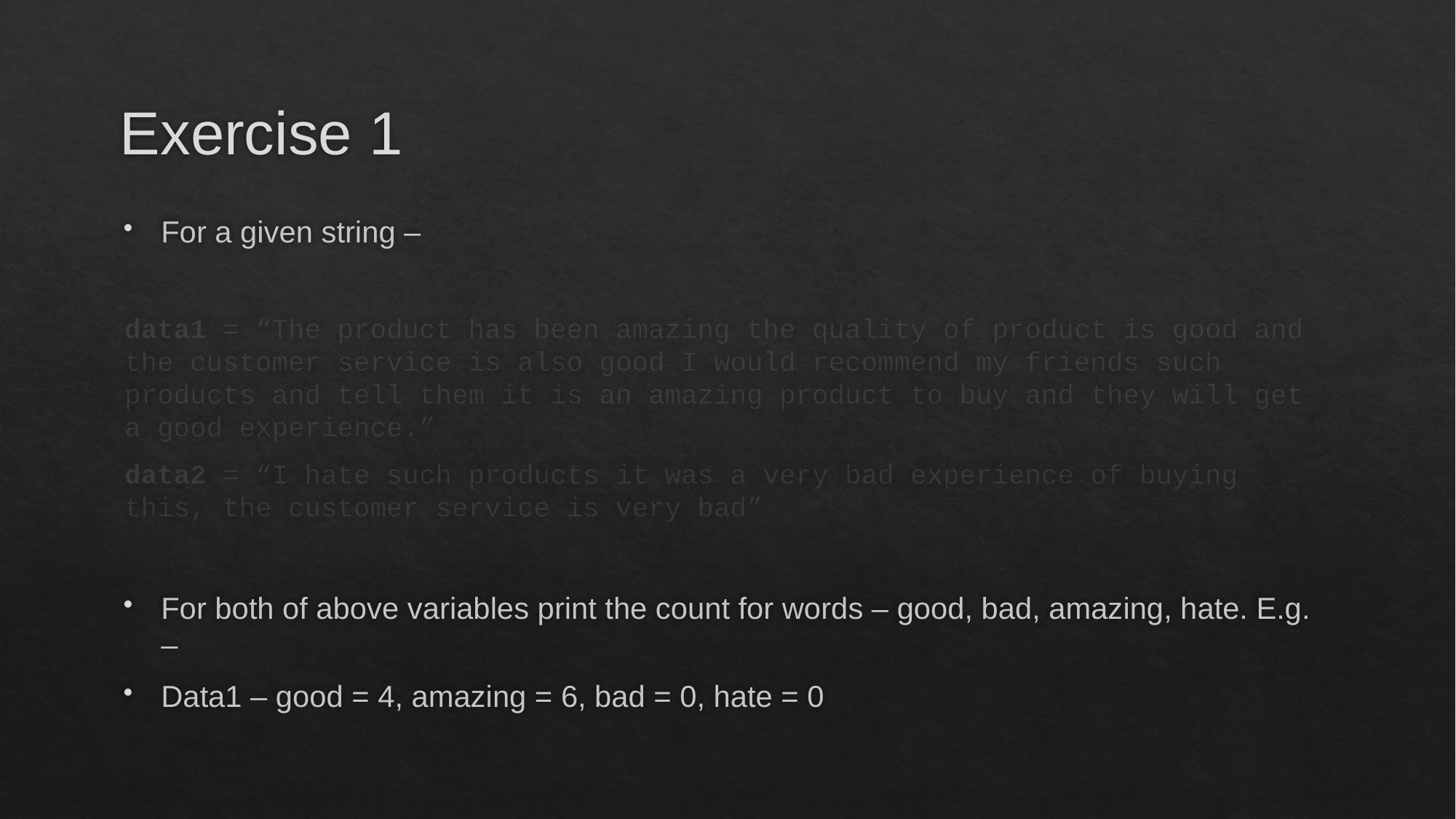

# Exercise 1
For a given string –

data1 = “The product has been amazing the quality of product is good and the customer service is also good I would recommend my friends such products and tell them it is an amazing product to buy and they will get a good experience.”
data2 = “I hate such products it was a very bad experience of buying this, the customer service is very bad”

For both of above variables print the count for words – good, bad, amazing, hate. E.g. –
Data1 – good = 4, amazing = 6, bad = 0, hate = 0